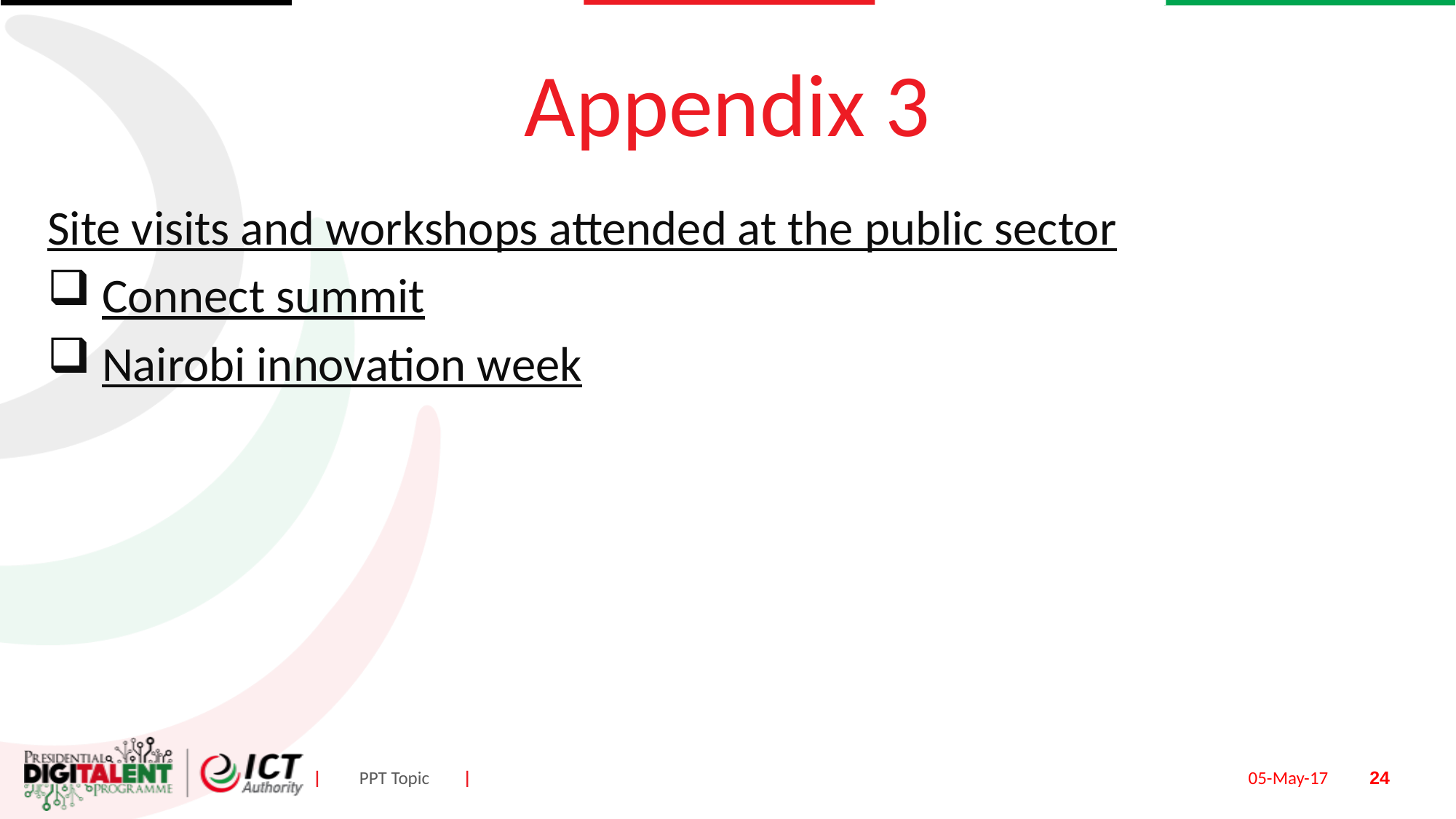

# Appendix 3
Site visits and workshops attended at the public sector
Connect summit
Nairobi innovation week